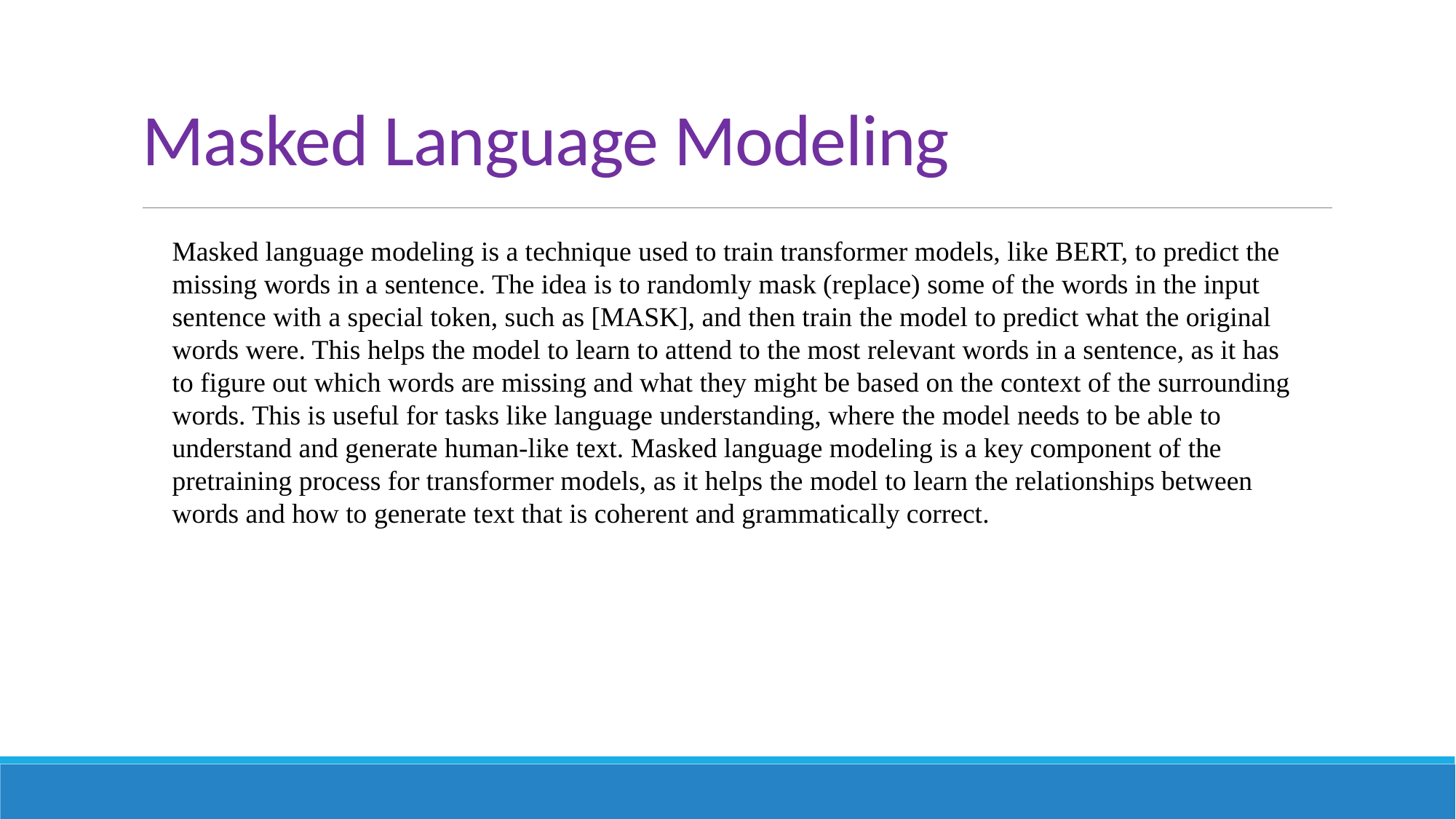

# Masked Language Modeling
Masked language modeling is a technique used to train transformer models, like BERT, to predict the missing words in a sentence. The idea is to randomly mask (replace) some of the words in the input sentence with a special token, such as [MASK], and then train the model to predict what the original words were. This helps the model to learn to attend to the most relevant words in a sentence, as it has to figure out which words are missing and what they might be based on the context of the surrounding words. This is useful for tasks like language understanding, where the model needs to be able to understand and generate human-like text. Masked language modeling is a key component of the pretraining process for transformer models, as it helps the model to learn the relationships between words and how to generate text that is coherent and grammatically correct.